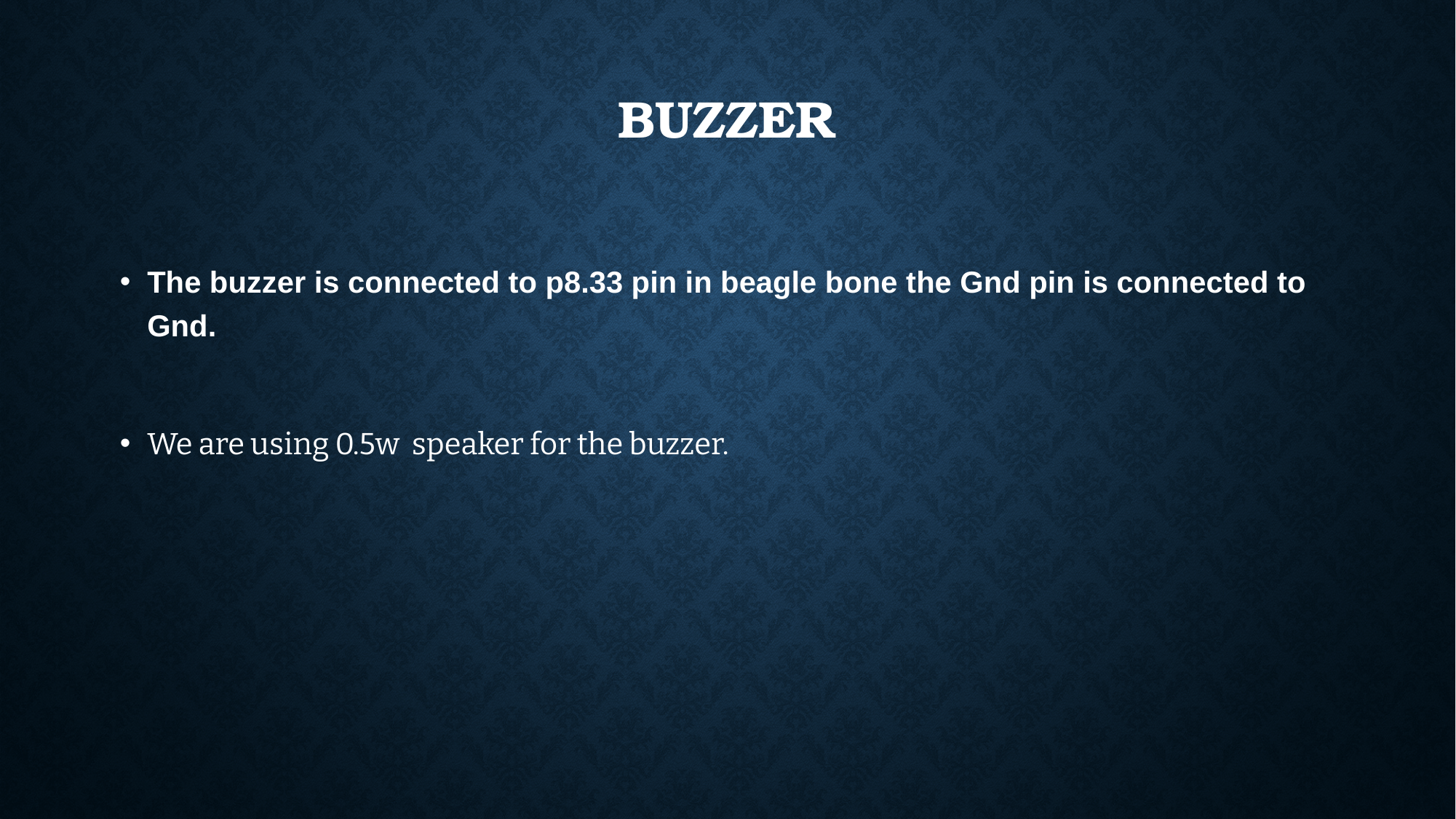

# BUZZER
The buzzer is connected to p8.33 pin in beagle bone the Gnd pin is connected to Gnd.

We are using 0.5w  speaker for the buzzer.